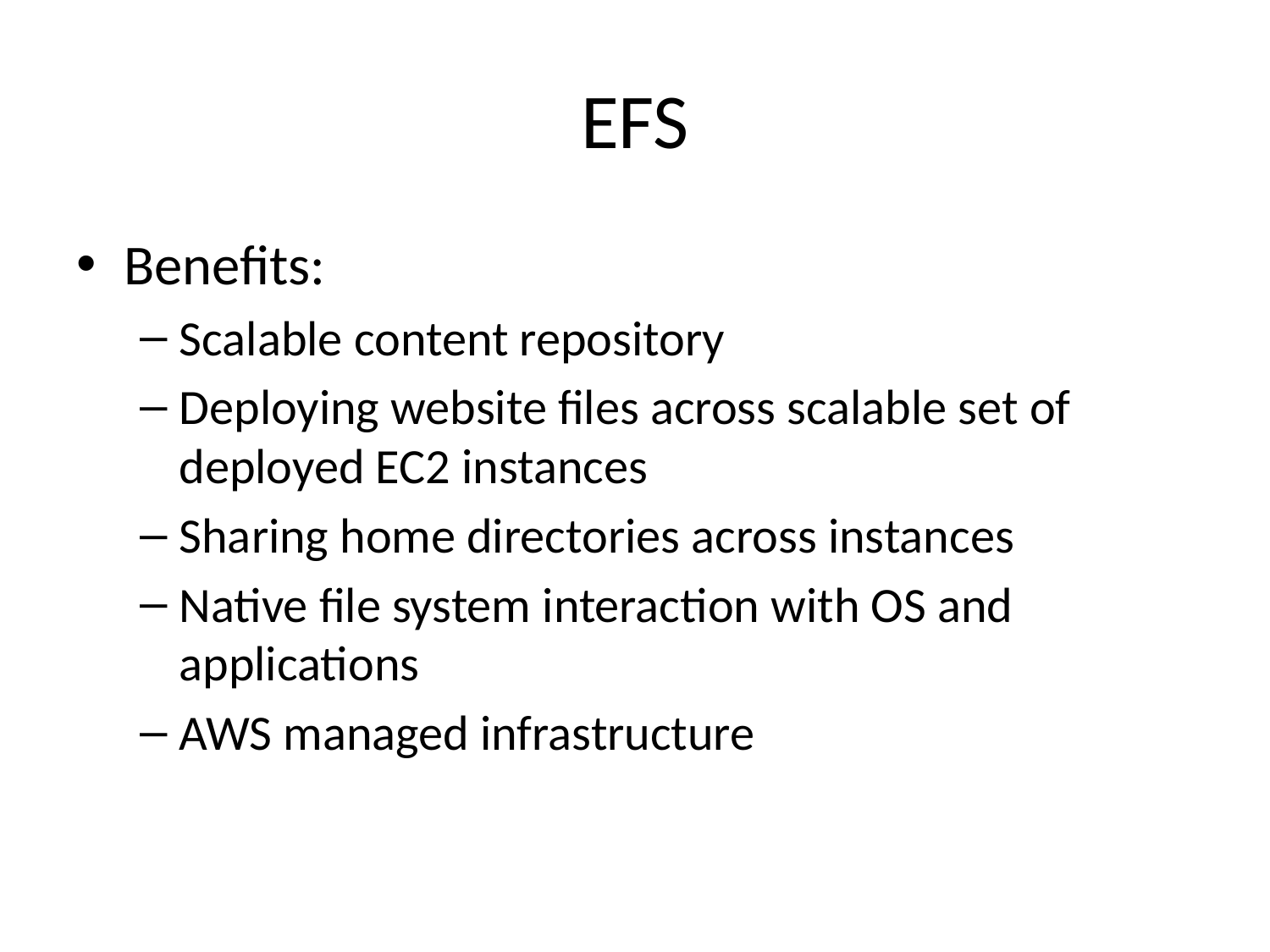

# EFS
Benefits:
Scalable content repository
Deploying website files across scalable set of deployed EC2 instances
Sharing home directories across instances
Native file system interaction with OS and applications
AWS managed infrastructure